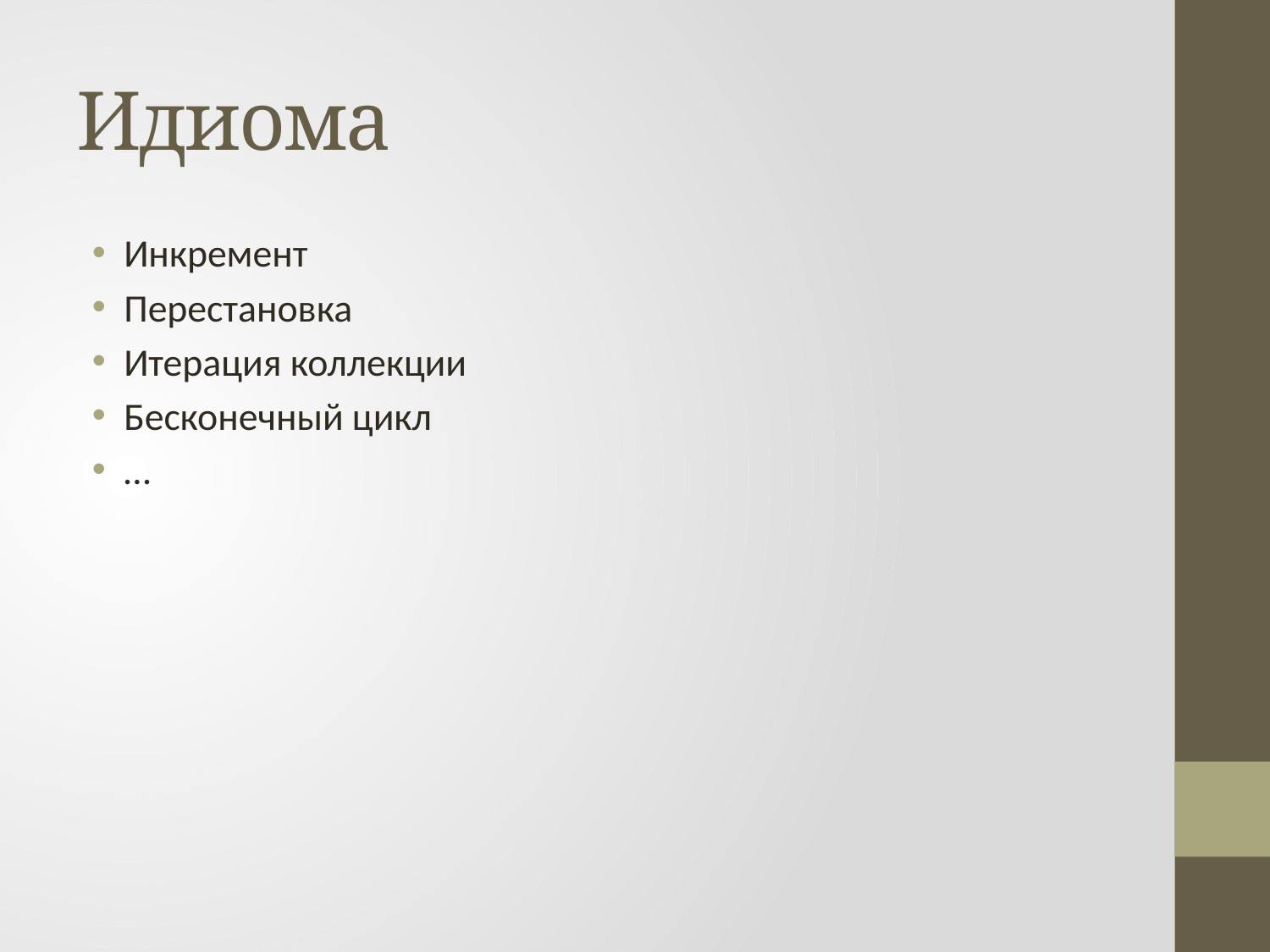

# Идиома
Инкремент
Перестановка
Итерация коллекции
Бесконечный цикл
…